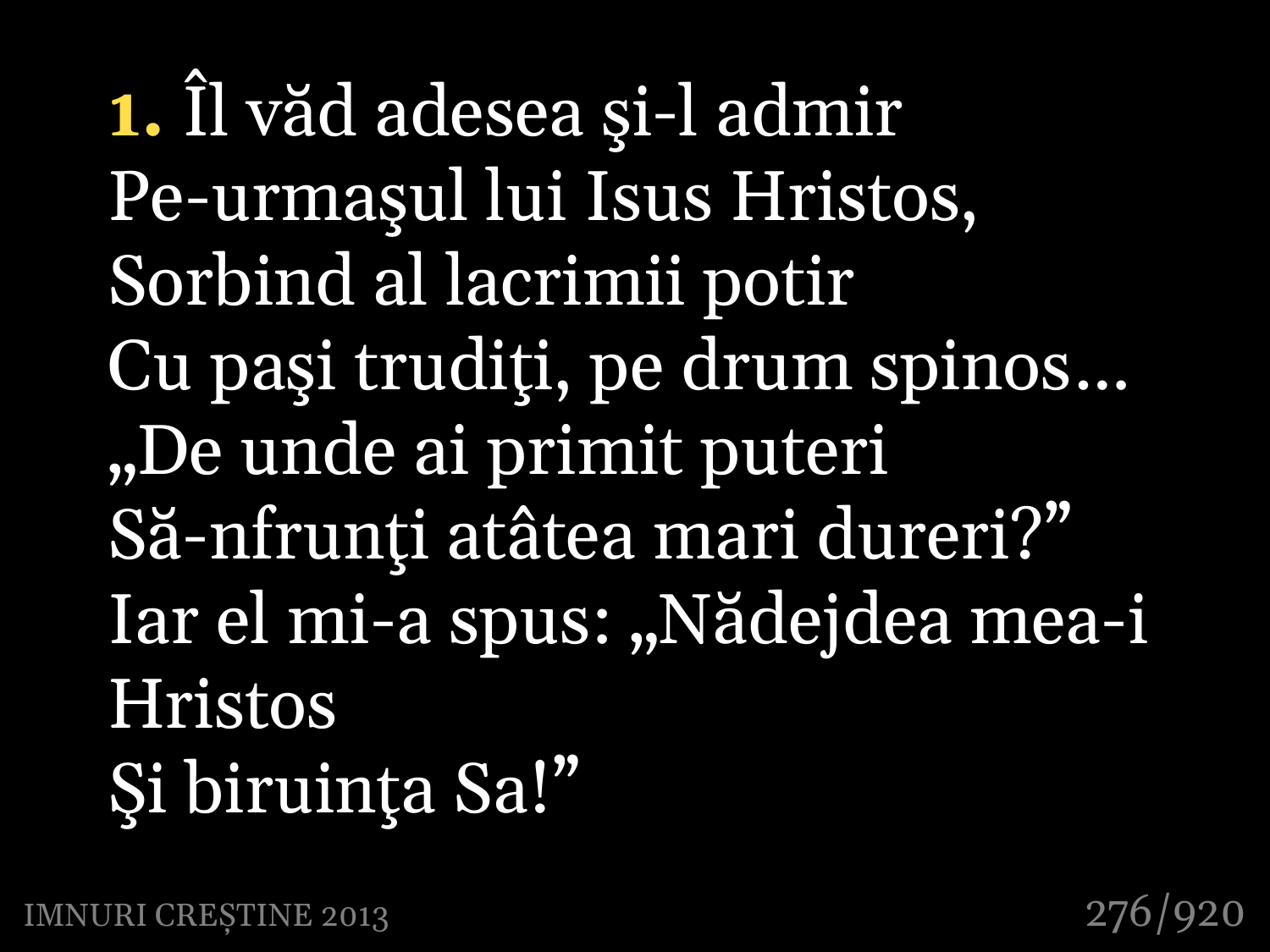

1. Îl văd adesea şi-l admir
Pe-urmaşul lui Isus Hristos,
Sorbind al lacrimii potir
Cu paşi trudiţi, pe drum spinos…
„De unde ai primit puteri
Să-nfrunţi atâtea mari dureri?”
Iar el mi-a spus: „Nădejdea mea-i Hristos
Şi biruinţa Sa!”
276/920
IMNURI CREȘTINE 2013